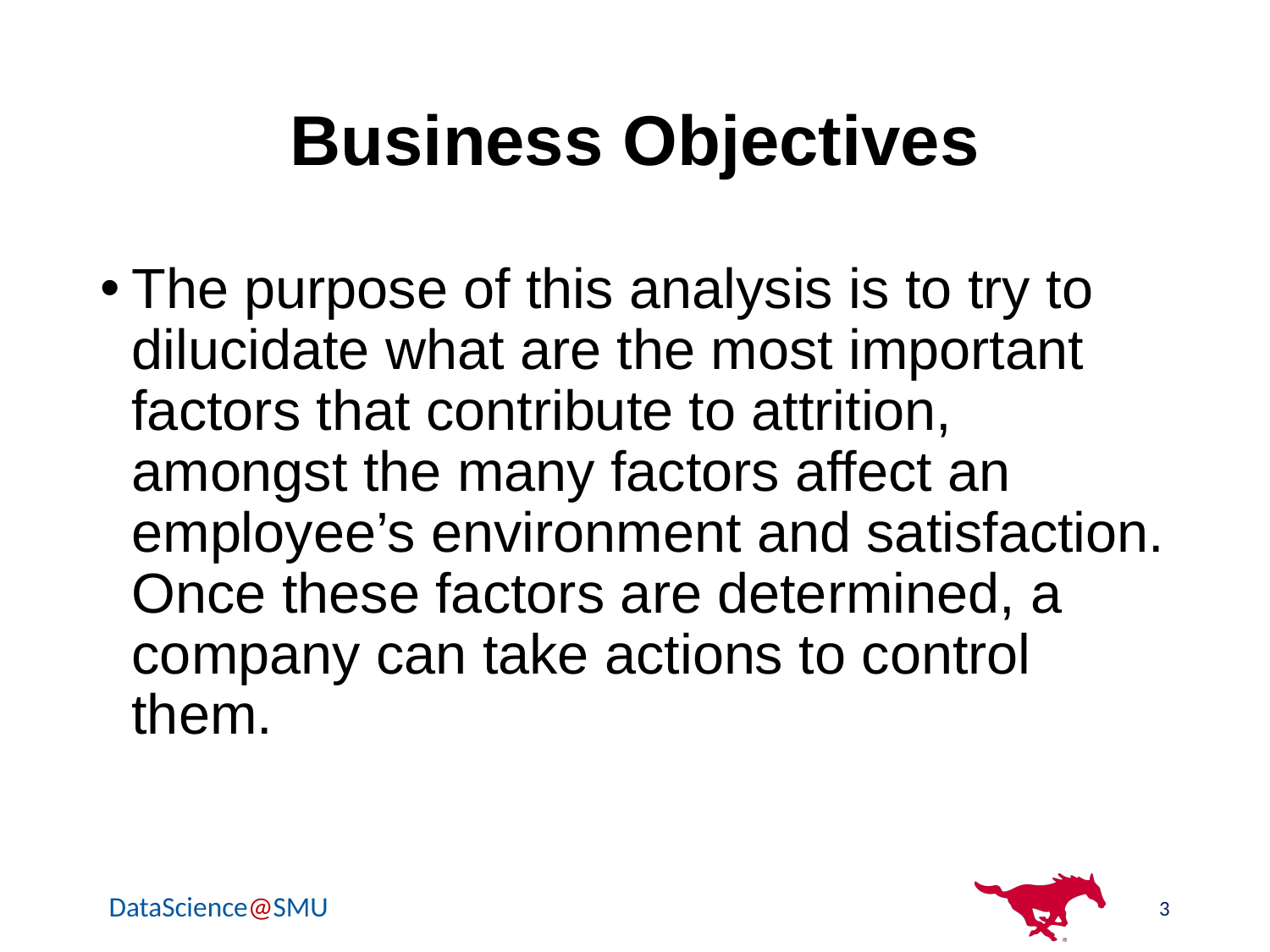

# Business Objectives
The purpose of this analysis is to try to dilucidate what are the most important factors that contribute to attrition, amongst the many factors affect an employee’s environment and satisfaction. Once these factors are determined, a company can take actions to control them.

3